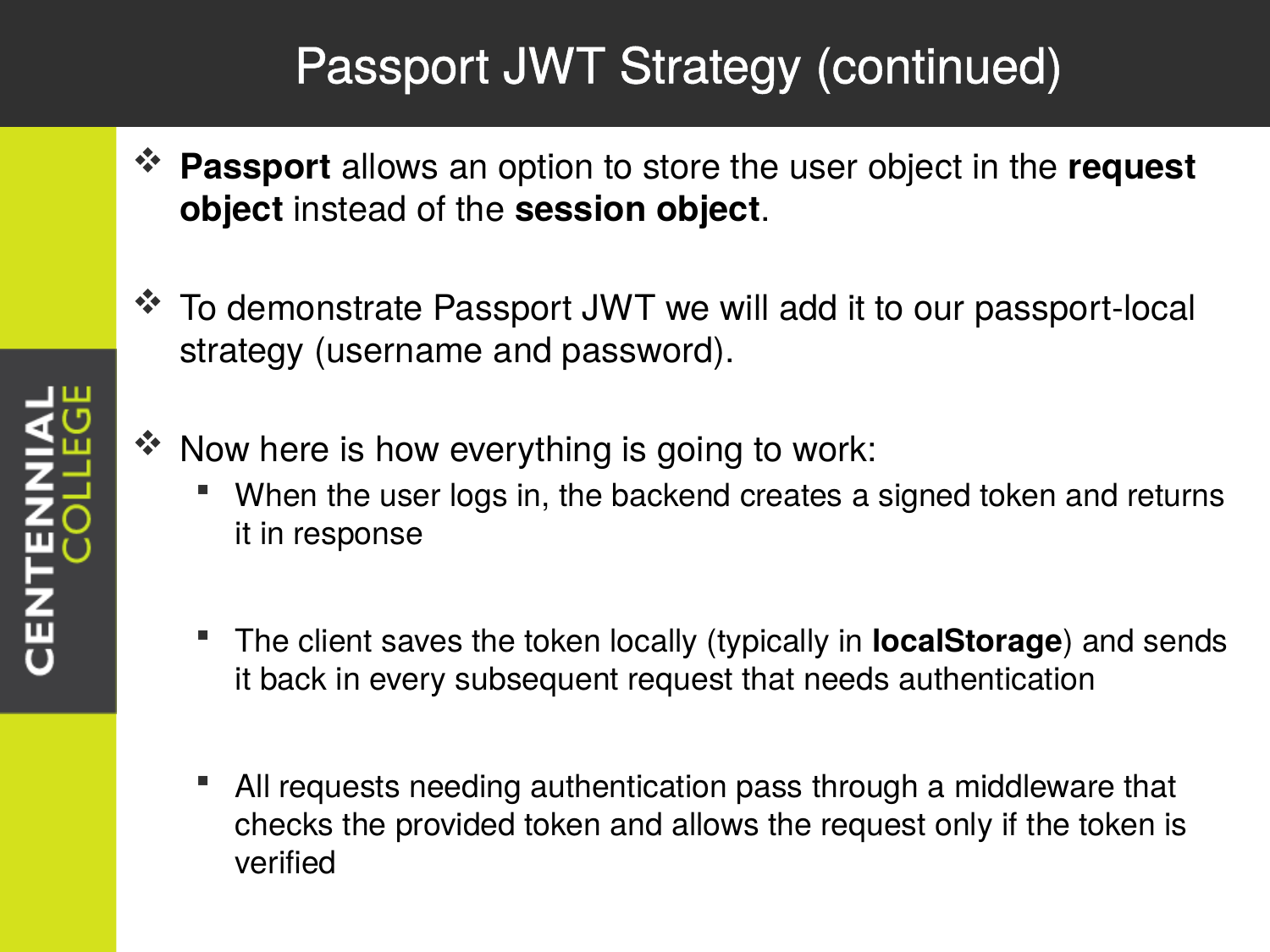

# Passport JWT Strategy (continued)
Passport allows an option to store the user object in the request object instead of the session object.

To demonstrate Passport JWT we will add it to our passport-local strategy (username and password).

Now here is how everything is going to work:
When the user logs in, the backend creates a signed token and returns it in response

The client saves the token locally (typically in localStorage) and sends it back in every subsequent request that needs authentication

All requests needing authentication pass through a middleware that checks the provided token and allows the request only if the token is verified